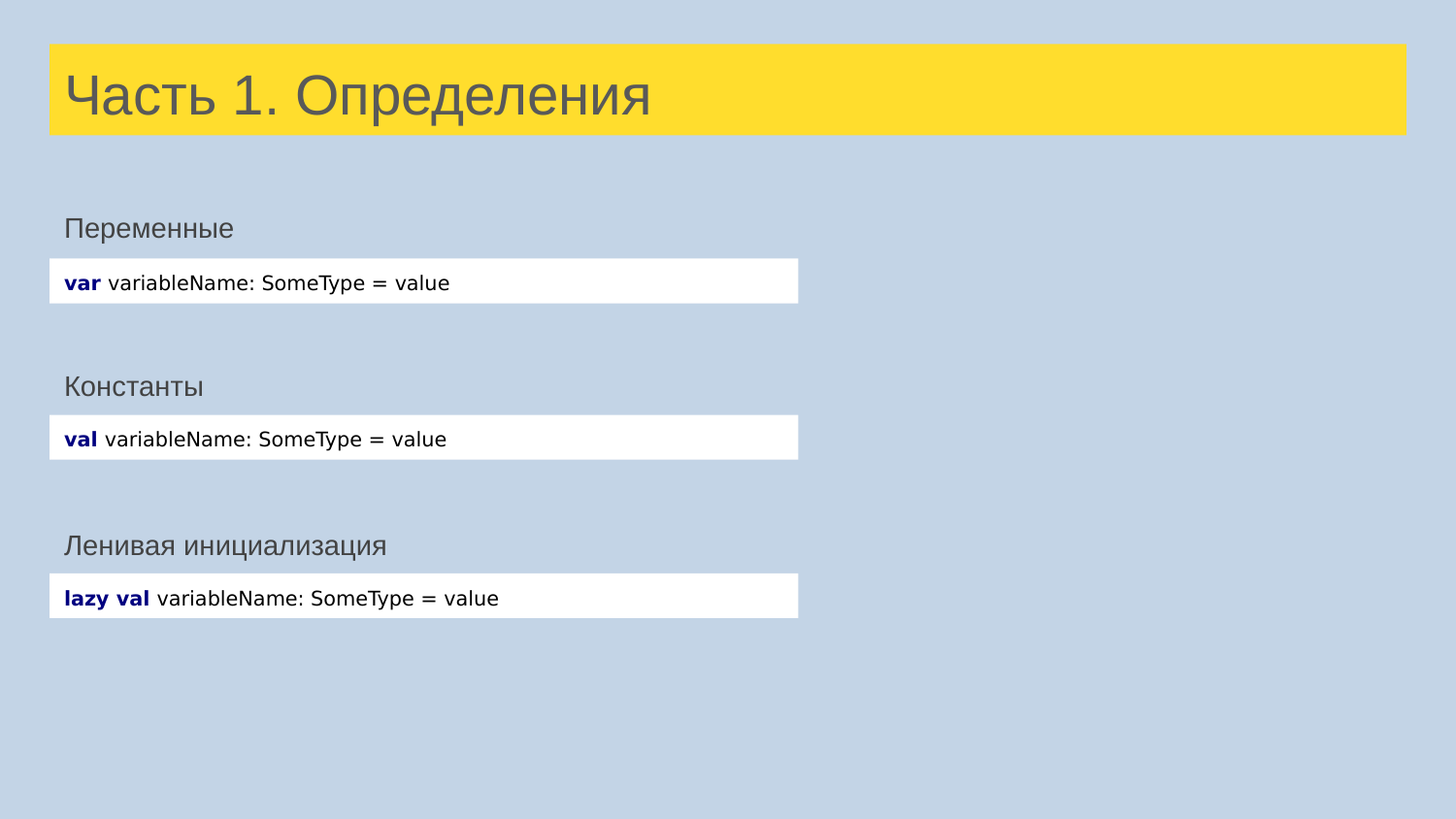

# Часть 1. Определения
Переменные

var variableName: SomeType = value
Константы

val variableName: SomeType = value
Ленивая инициализация

lazy val variableName: SomeType = value